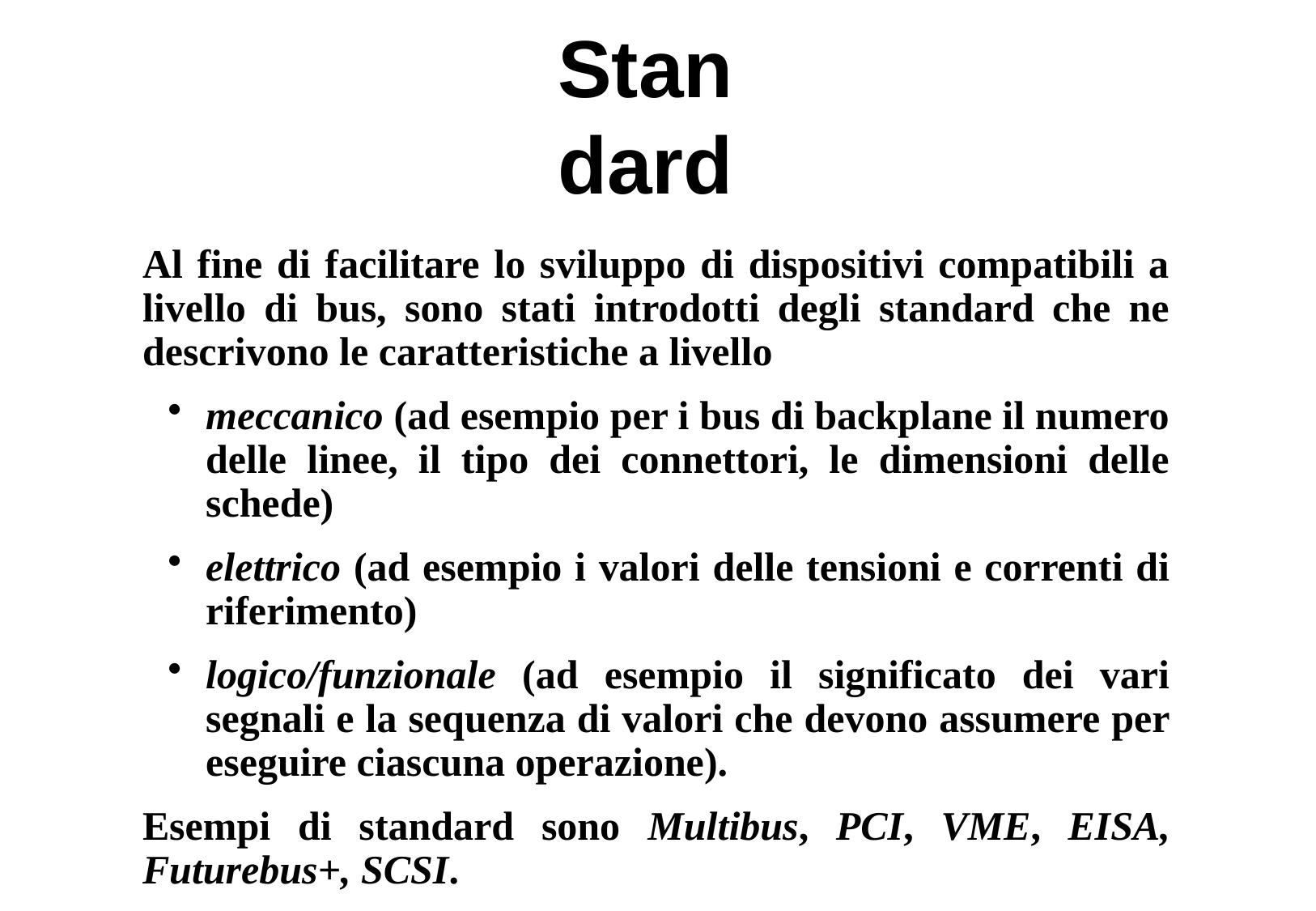

# Standard
Al fine di facilitare lo sviluppo di dispositivi compatibili a livello di bus, sono stati introdotti degli standard che ne descrivono le caratteristiche a livello
meccanico (ad esempio per i bus di backplane il numero delle linee, il tipo dei connettori, le dimensioni delle schede)
elettrico (ad esempio i valori delle tensioni e correnti di riferimento)
logico/funzionale (ad esempio il significato dei vari segnali e la sequenza di valori che devono assumere per eseguire ciascuna operazione).
Esempi di standard sono Multibus, PCI, VME, EISA, Futurebus+, SCSI.